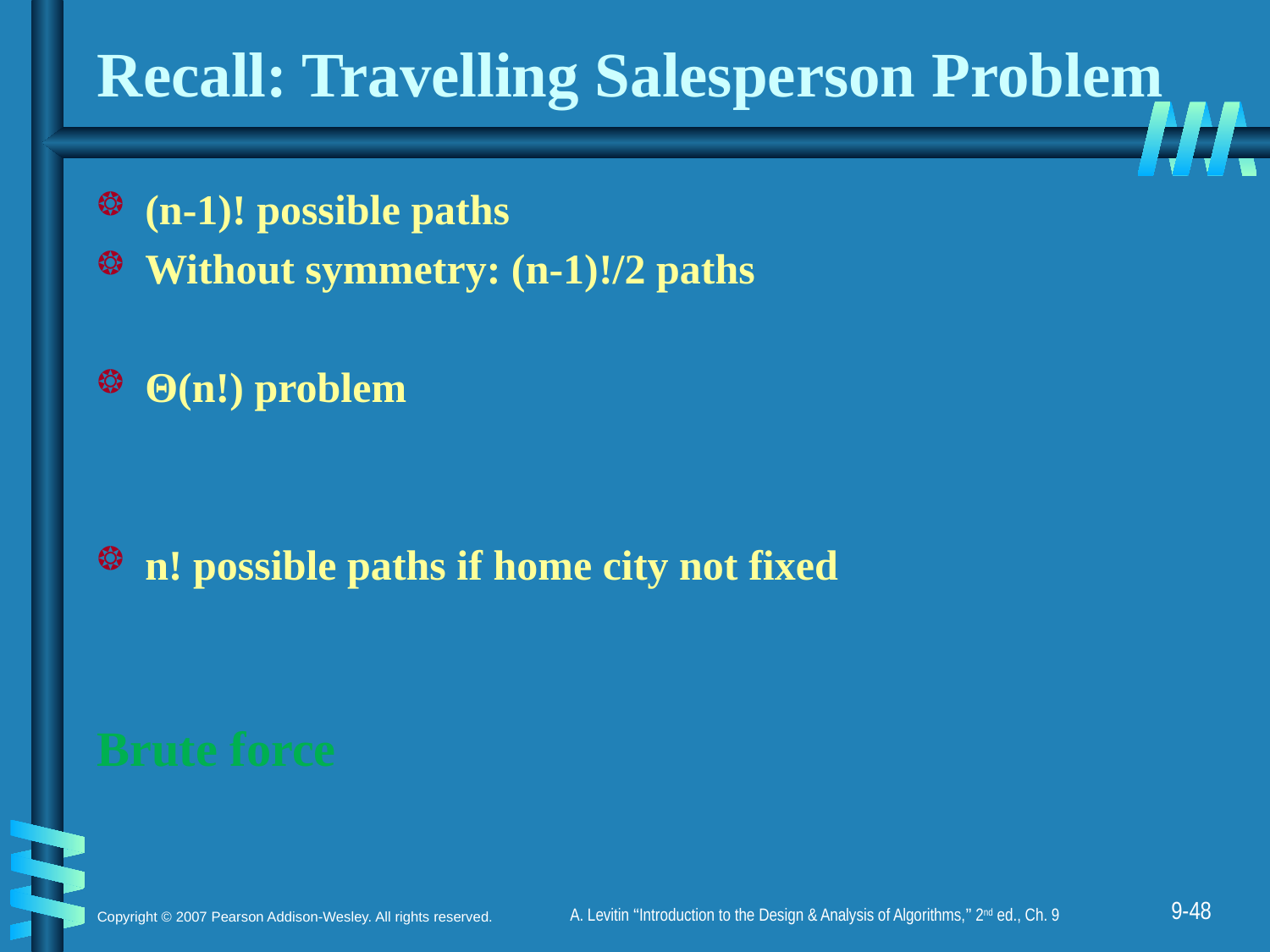

# Recall: Travelling Salesperson Problem
(n-1)! possible paths
Without symmetry: (n-1)!/2 paths

Θ(n!) problem

n! possible paths if home city not fixed

Brute force